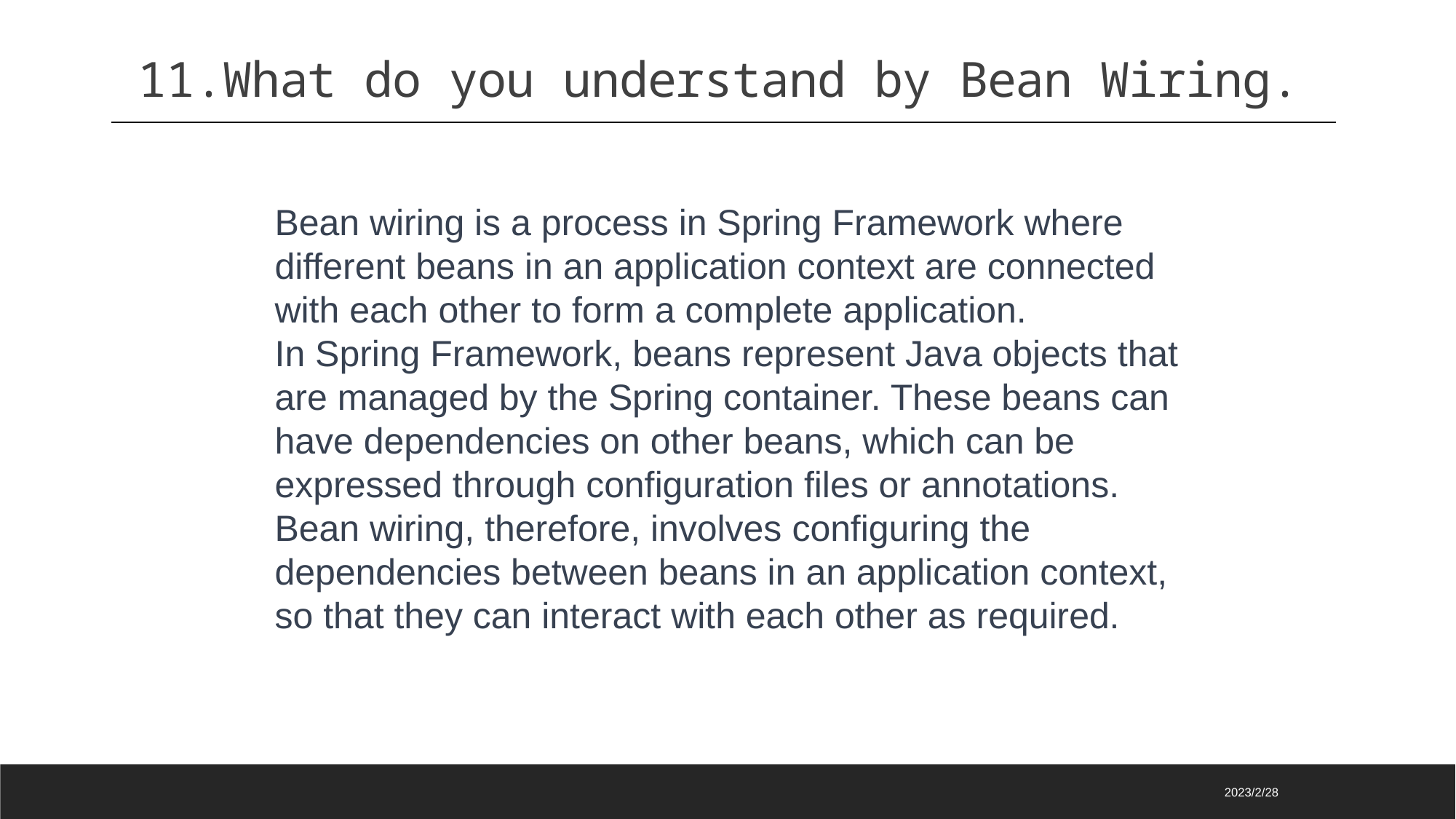

11.What do you understand by Bean Wiring.
Bean wiring is a process in Spring Framework where different beans in an application context are connected with each other to form a complete application.
In Spring Framework, beans represent Java objects that are managed by the Spring container. These beans can have dependencies on other beans, which can be expressed through configuration files or annotations. Bean wiring, therefore, involves configuring the dependencies between beans in an application context, so that they can interact with each other as required.
2023/2/28